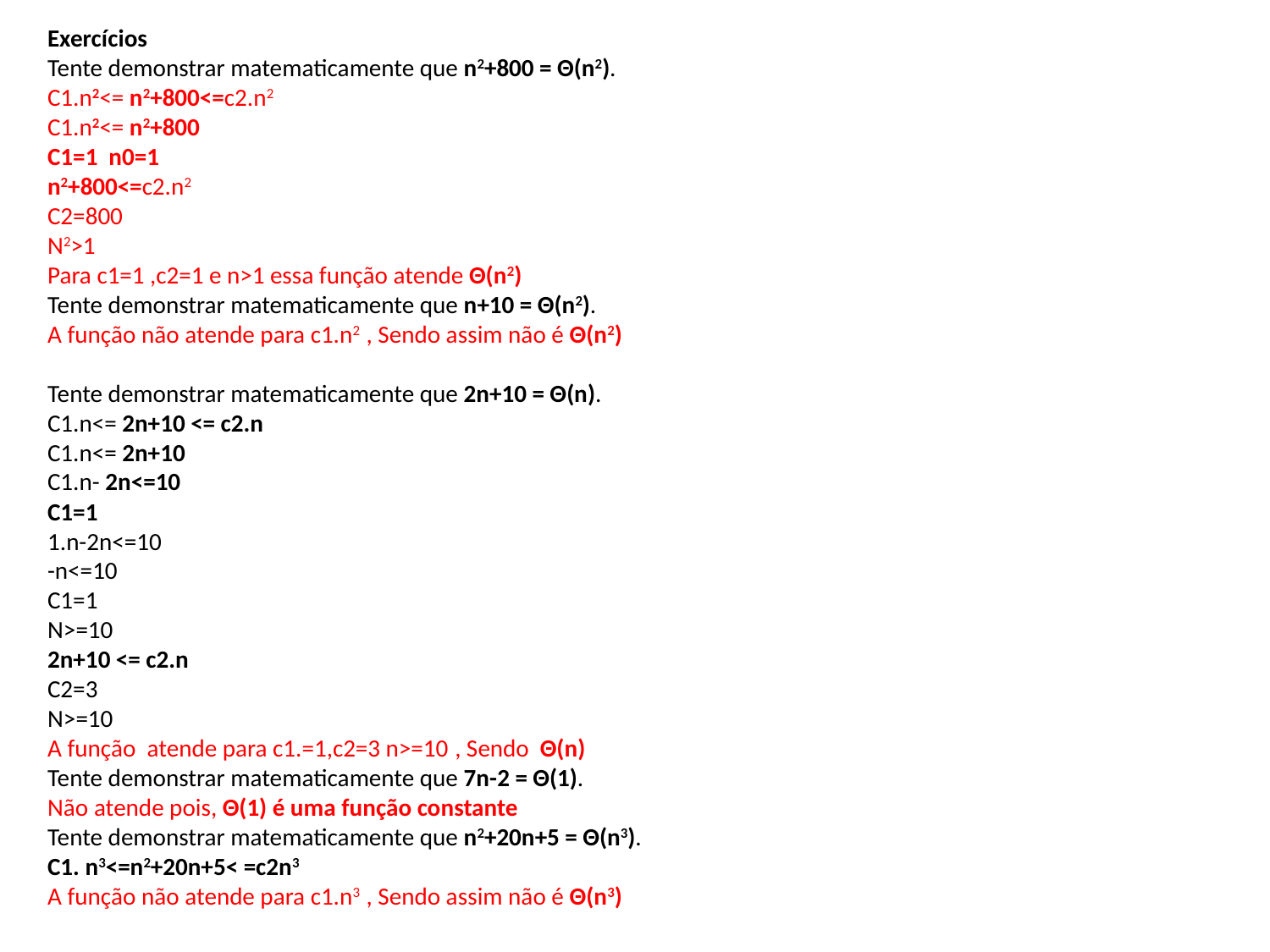

Exercícios
Tente demonstrar matematicamente que n2+800 = Θ(n2).
C1.n2<= n2+800<=c2.n2
C1.n2<= n2+800
C1=1  n0=1
n2+800<=c2.n2
C2=800
N2>1
Para c1=1 ,c2=1 e n>1 essa função atende Θ(n2)
Tente demonstrar matematicamente que n+10 = Θ(n2).
A função não atende para c1.n2  , Sendo assim não é Θ(n2)

Tente demonstrar matematicamente que 2n+10 = Θ(n).
C1.n<= 2n+10 <= c2.n
C1.n<= 2n+10
C1.n- 2n<=10
C1=1
1.n-2n<=10
-n<=10
C1=1
N>=10
2n+10 <= c2.n
C2=3
N>=10
A função  atende para c1.=1,c2=3 n>=10  , Sendo  Θ(n)
Tente demonstrar matematicamente que 7n-2 = Θ(1).
Não atende pois, Θ(1) é uma função constante
Tente demonstrar matematicamente que n2+20n+5 = Θ(n3).
C1. n3<=n2+20n+5< =c2n3
A função não atende para c1.n3  , Sendo assim não é Θ(n3)